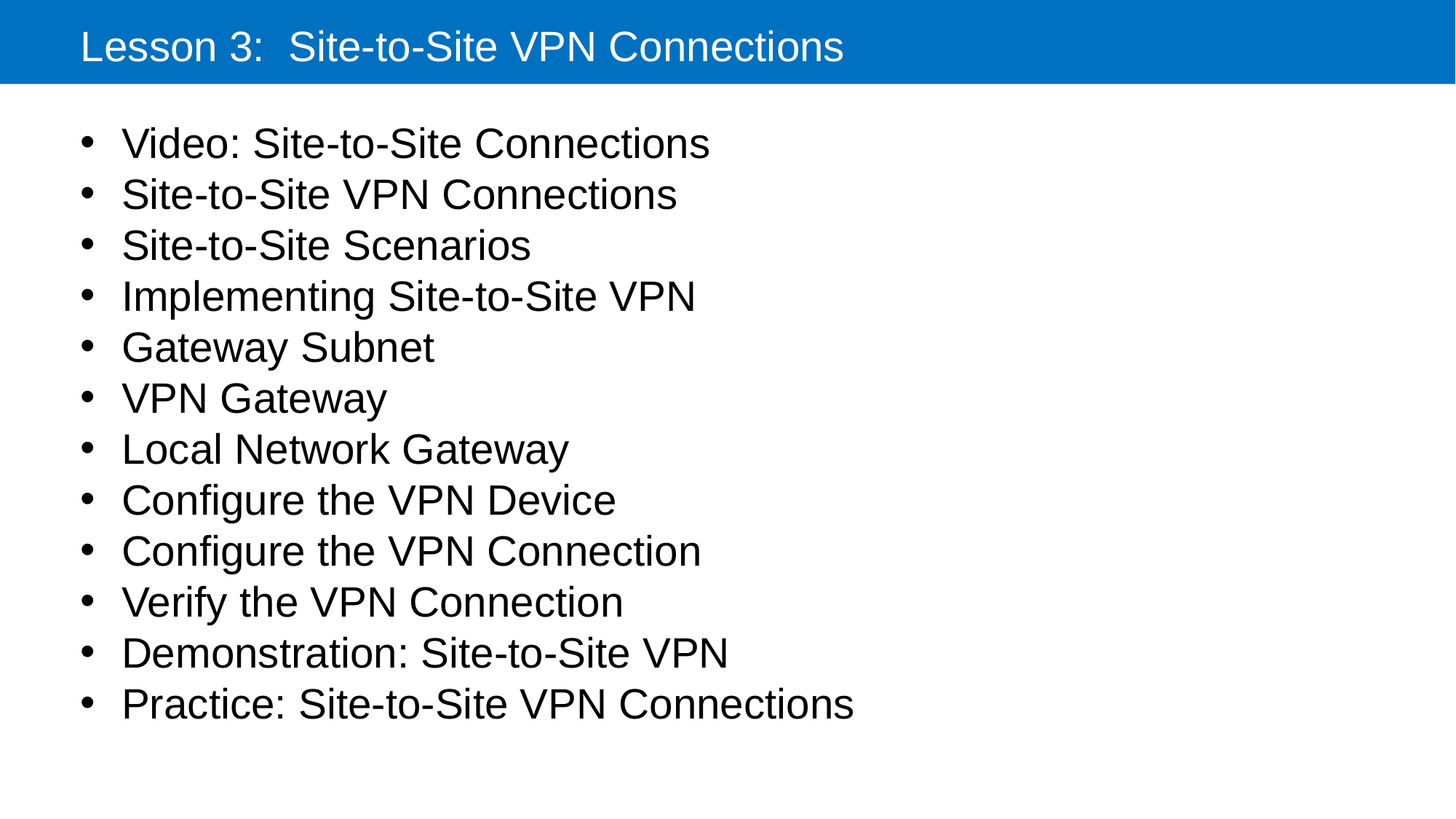

Lesson 3:  Site-to-Site VPN Connections
Video: Site-to-Site Connections
Site-to-Site VPN Connections
Site-to-Site Scenarios
Implementing Site-to-Site VPN
Gateway Subnet
VPN Gateway
Local Network Gateway
Configure the VPN Device
Configure the VPN Connection
Verify the VPN Connection
Demonstration: Site-to-Site VPN
Practice: Site-to-Site VPN Connections